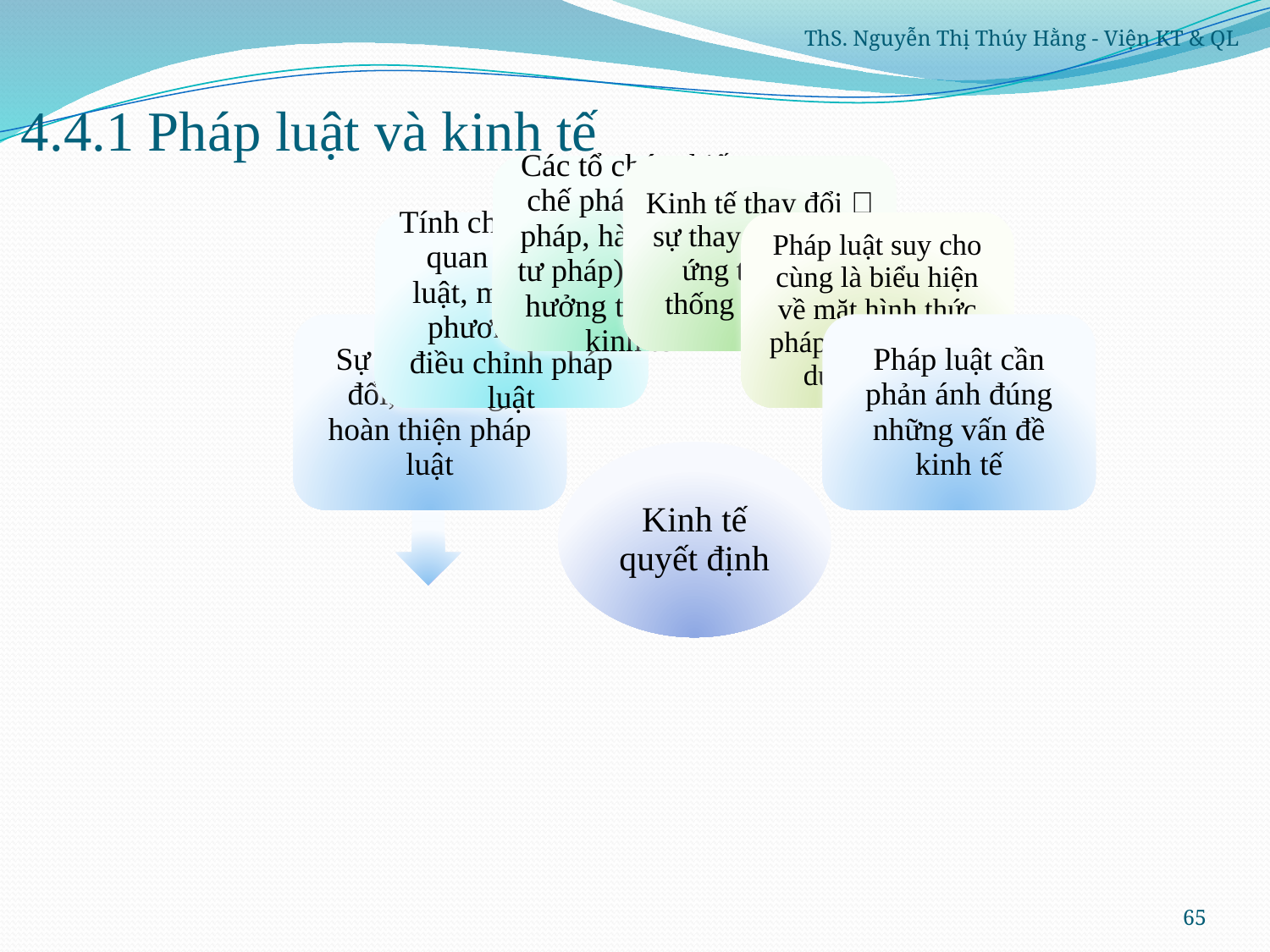

ThS. Nguyễn Thị Thúy Hằng - Viện KT & QL
# 4.4.1	Pháp luật và kinh tế
Kinh tế quyết định
65